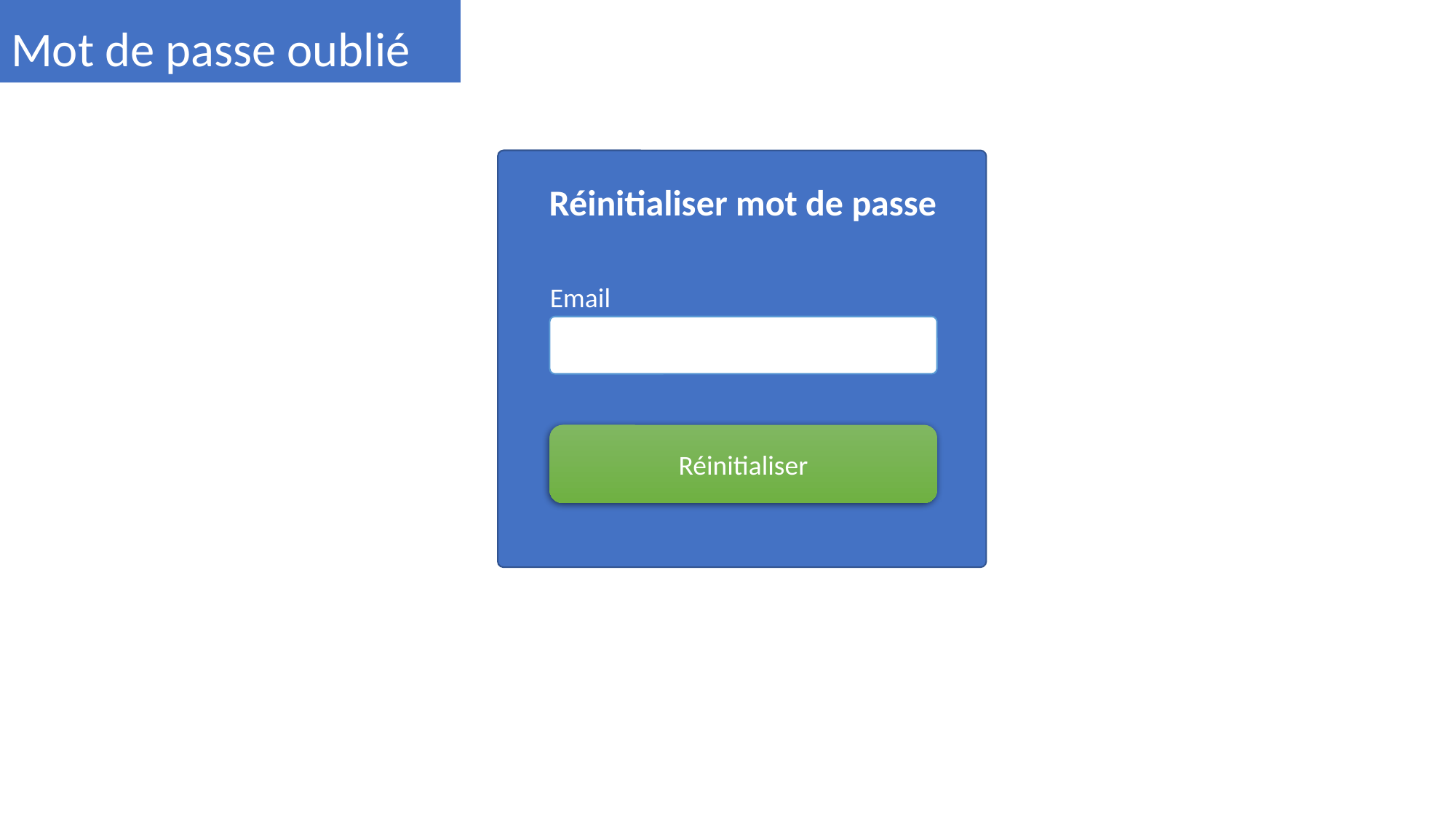

# Mot de passe oublié

Réinitialiser mot de passe
Email

Réinitialiser